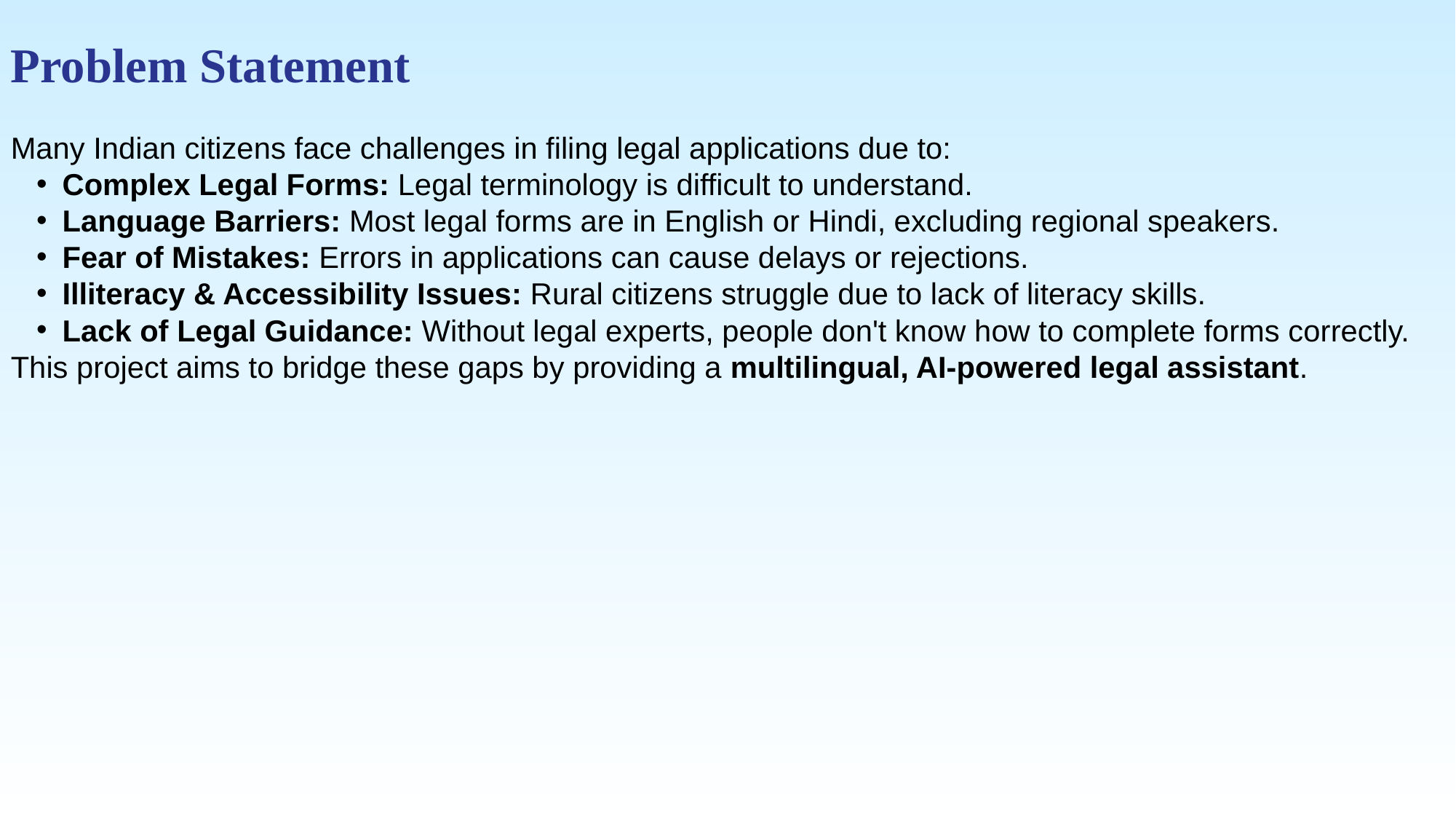

Problem Statement

Many Indian citizens face challenges in filing legal applications due to:
Complex Legal Forms: Legal terminology is difficult to understand.
Language Barriers: Most legal forms are in English or Hindi, excluding regional speakers.
Fear of Mistakes: Errors in applications can cause delays or rejections.
Illiteracy & Accessibility Issues: Rural citizens struggle due to lack of literacy skills.
Lack of Legal Guidance: Without legal experts, people don't know how to complete forms correctly.
This project aims to bridge these gaps by providing a multilingual, AI-powered legal assistant.